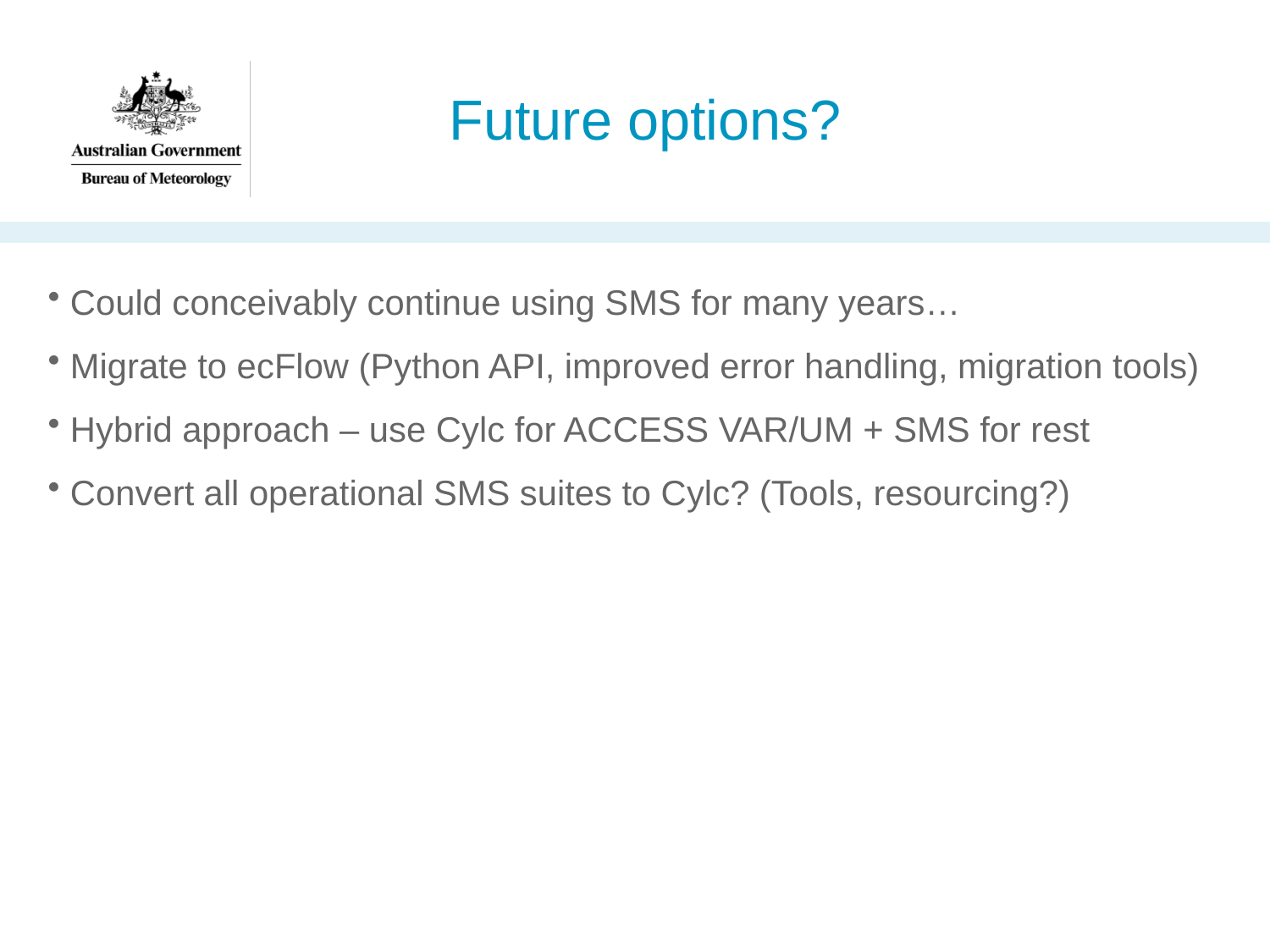

# Future options?
 Could conceivably continue using SMS for many years…
 Migrate to ecFlow (Python API, improved error handling, migration tools)
 Hybrid approach – use Cylc for ACCESS VAR/UM + SMS for rest
 Convert all operational SMS suites to Cylc? (Tools, resourcing?)